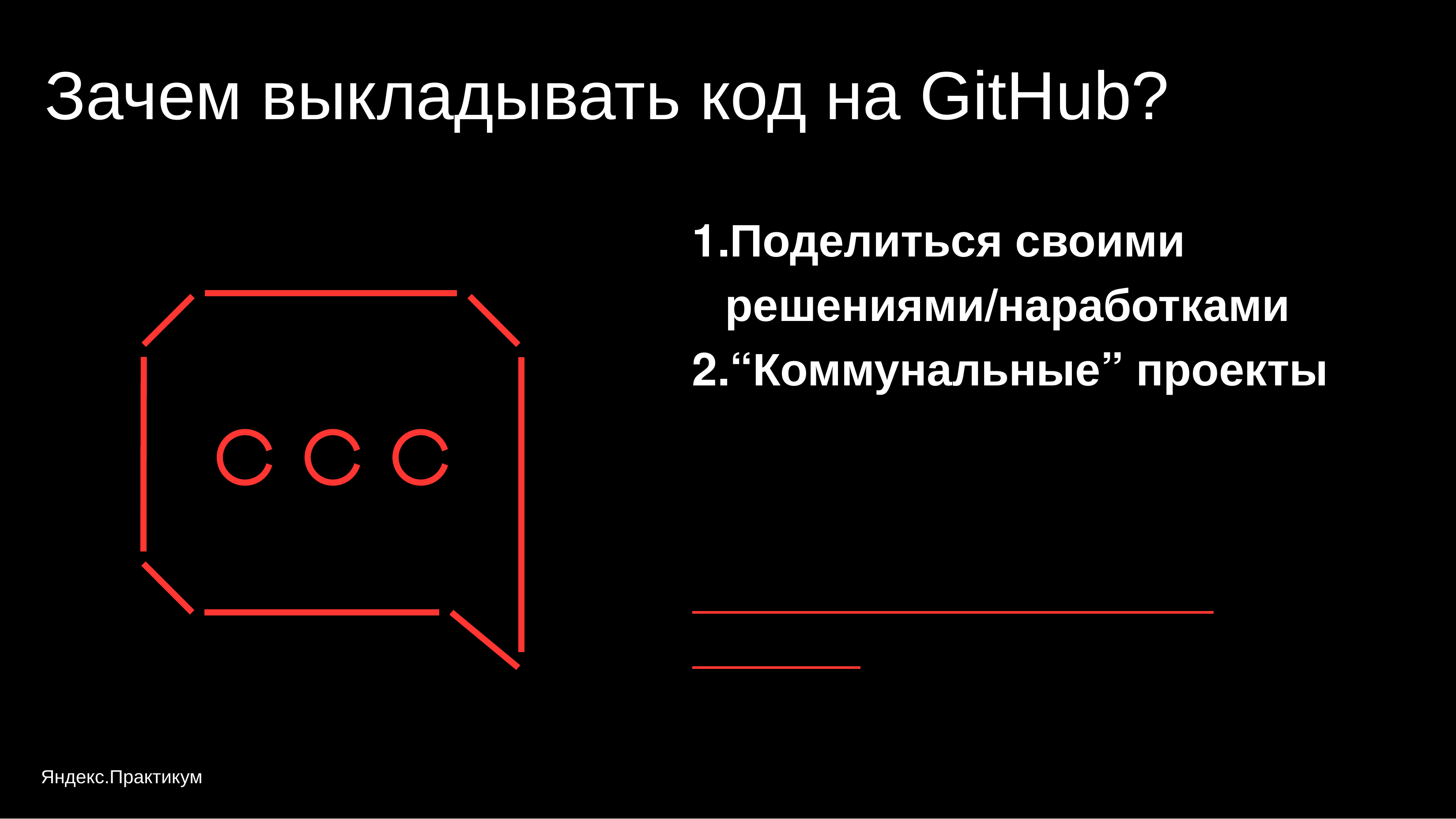

Зачем выкладывать код на GitHub?
Поделиться своими решениями/наработками
“Коммунальные” проекты

Яндекс.Практикум